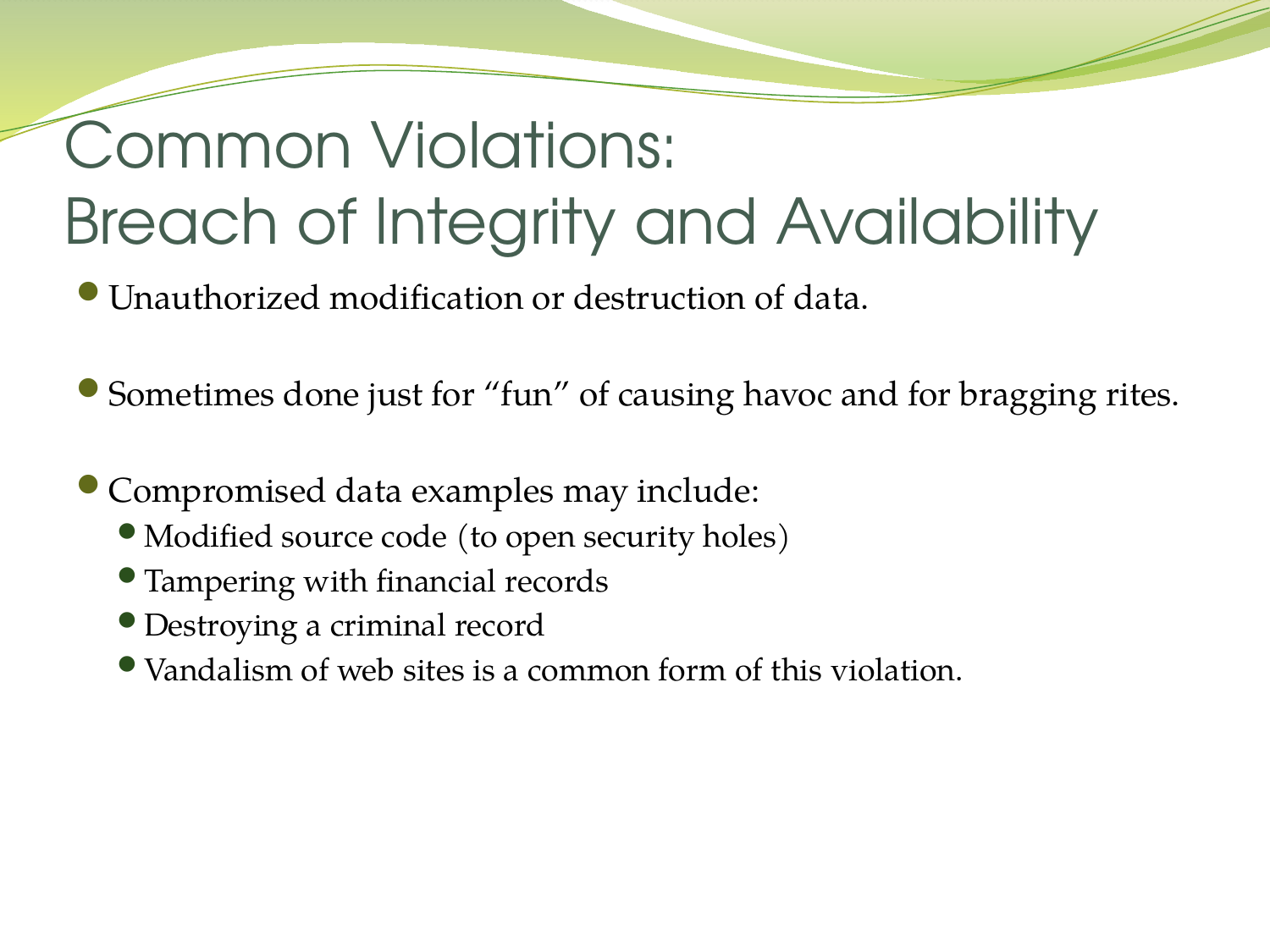

# Common Violations: Breach of Integrity and Availability
Unauthorized modification or destruction of data.

Sometimes done just for “fun” of causing havoc and for bragging rites.

Compromised data examples may include:
Modified source code (to open security holes)
Tampering with financial records
Destroying a criminal record
Vandalism of web sites is a common form of this violation.